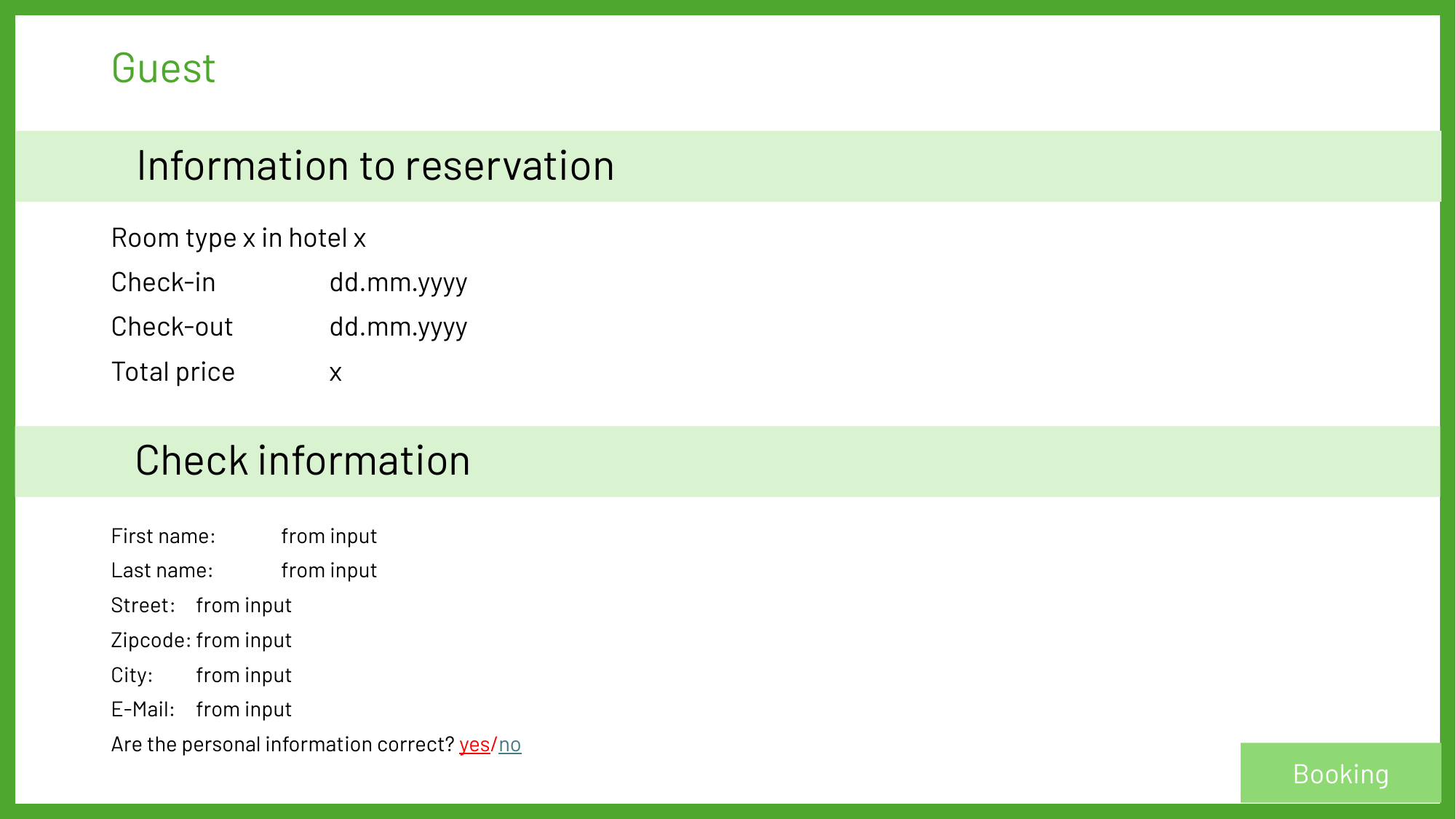

# Guest
	Information to reservation
Room type x in hotel x
Check-in		dd.mm.yyyy
Check-out	dd.mm.yyyy
Total price	x

	Check information
First name: 	from input
Last name:		from input
Street:		from input
Zipcode:		from input
City:		from input
E-Mail:		from input
Are the personal information correct? yes/no